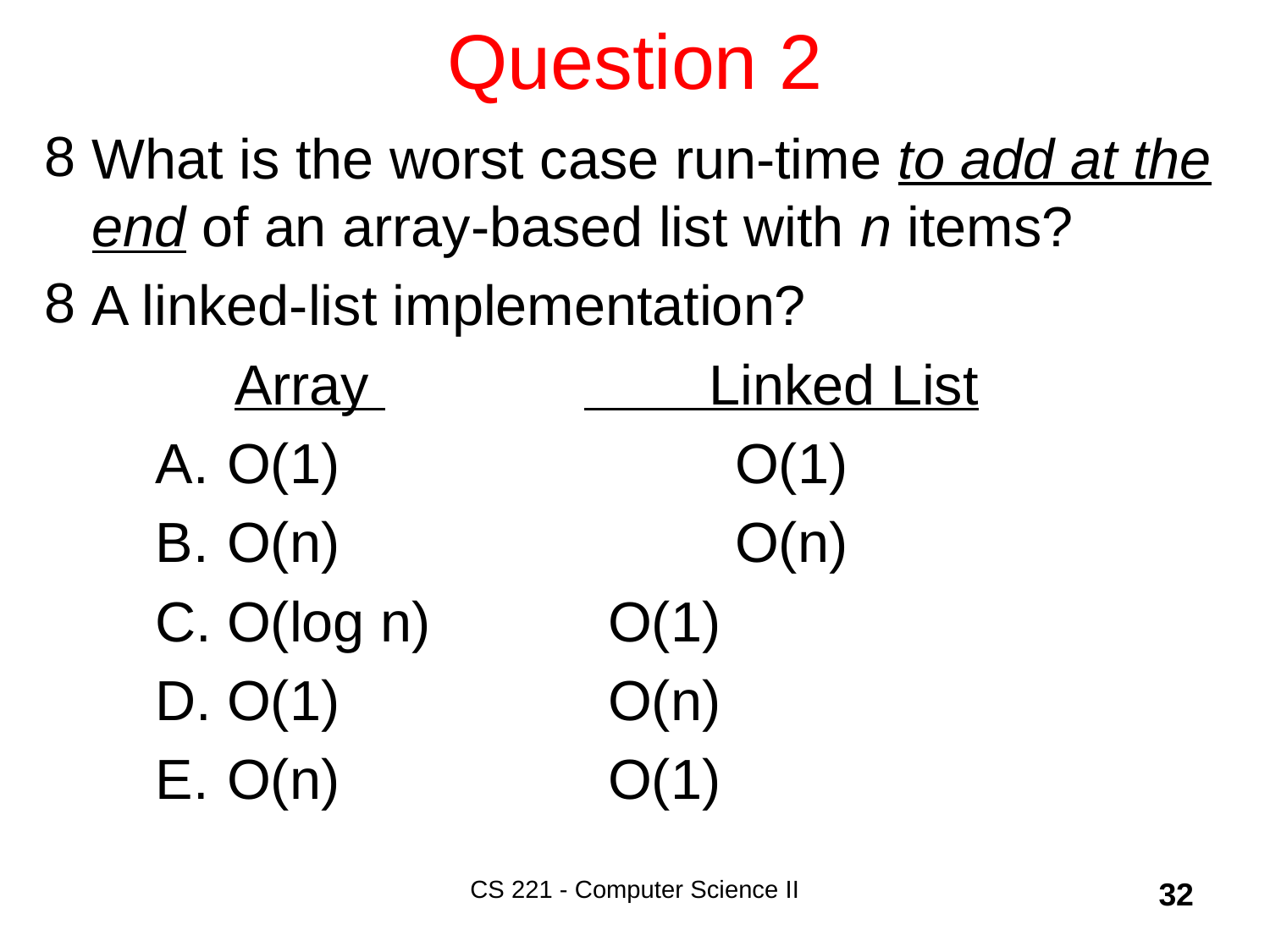

# Question 2
What is the worst case run-time to add at the end of an array-based list with n items?
A linked-list implementation?
	  Array 		        Linked List
O(1)  			O(1)
O(n)  			O(n)
O(log n)		O(1)
O(1)			O(n)
O(n)			O(1)
CS 221 - Computer Science II
32